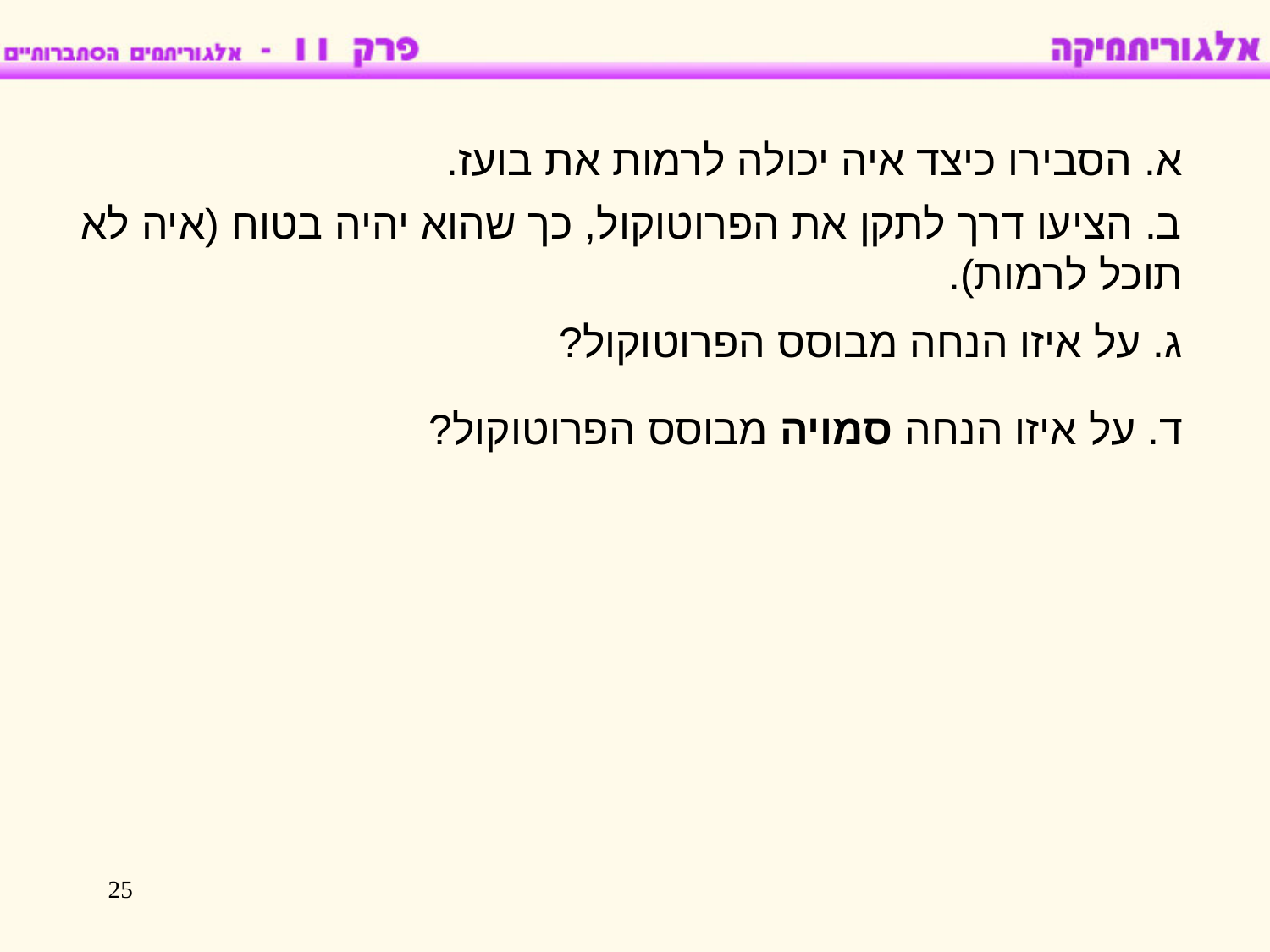

א. הסבירו כיצד איה יכולה לרמות את בועז.
ב. הציעו דרך לתקן את הפרוטוקול, כך שהוא יהיה בטוח (איה לא תוכל לרמות).
ג. על איזו הנחה מבוסס הפרוטוקול?
ד. על איזו הנחה סמויה מבוסס הפרוטוקול?
25